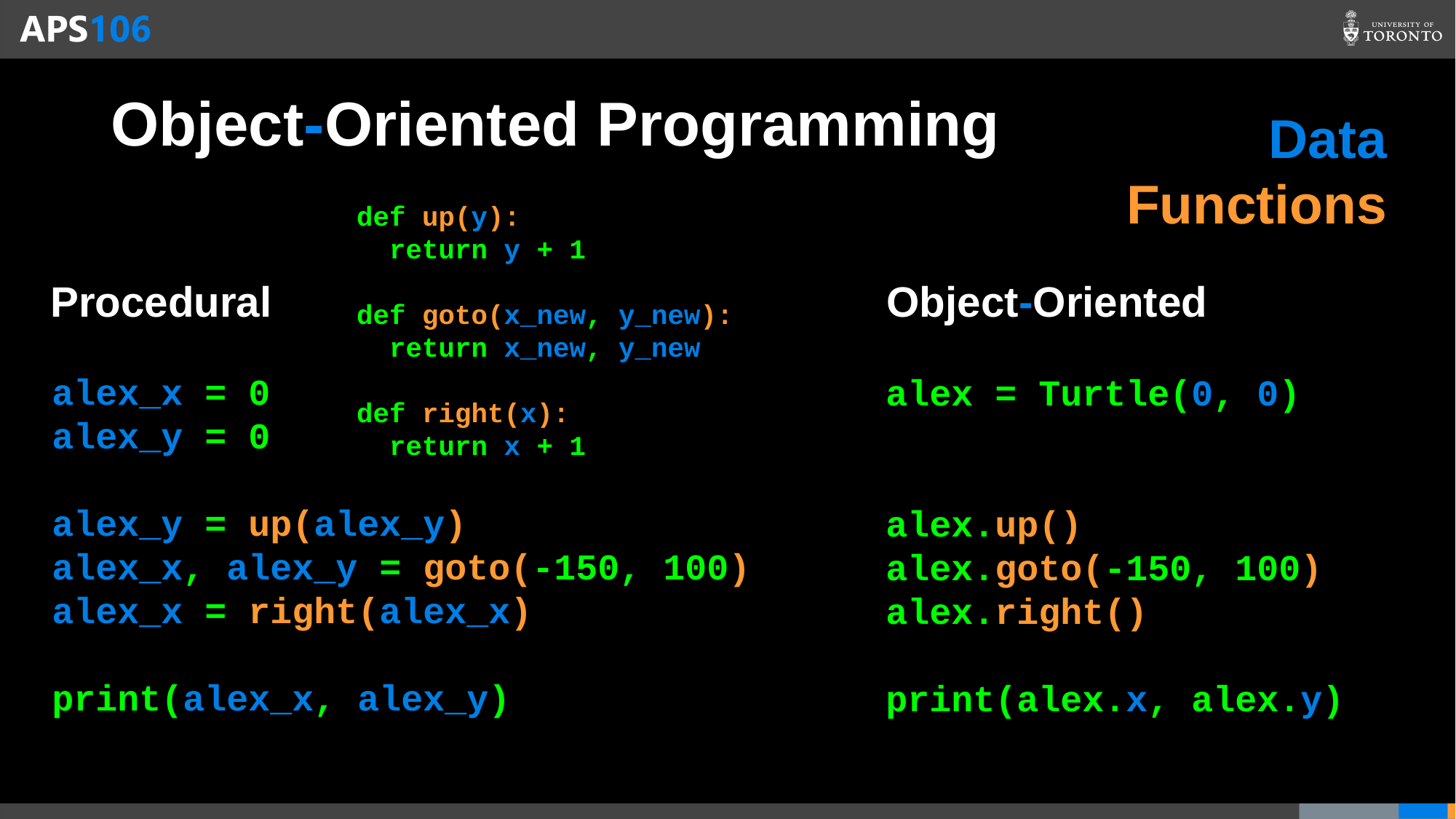

# Object-Oriented Programming
Data
Functions
def up(y):
  return y + 1

def goto(x_new, y_new):
  return x_new, y_new

def right(x):
  return x + 1
Procedural
Object-Oriented
alex_x = 0
alex_y = 0

alex_y = up(alex_y)
alex_x, alex_y = goto(-150, 100)
alex_x = right(alex_x)

print(alex_x, alex_y)
alex = Turtle(0, 0)

alex.up()
alex.goto(-150, 100)
alex.right()

print(alex.x, alex.y)